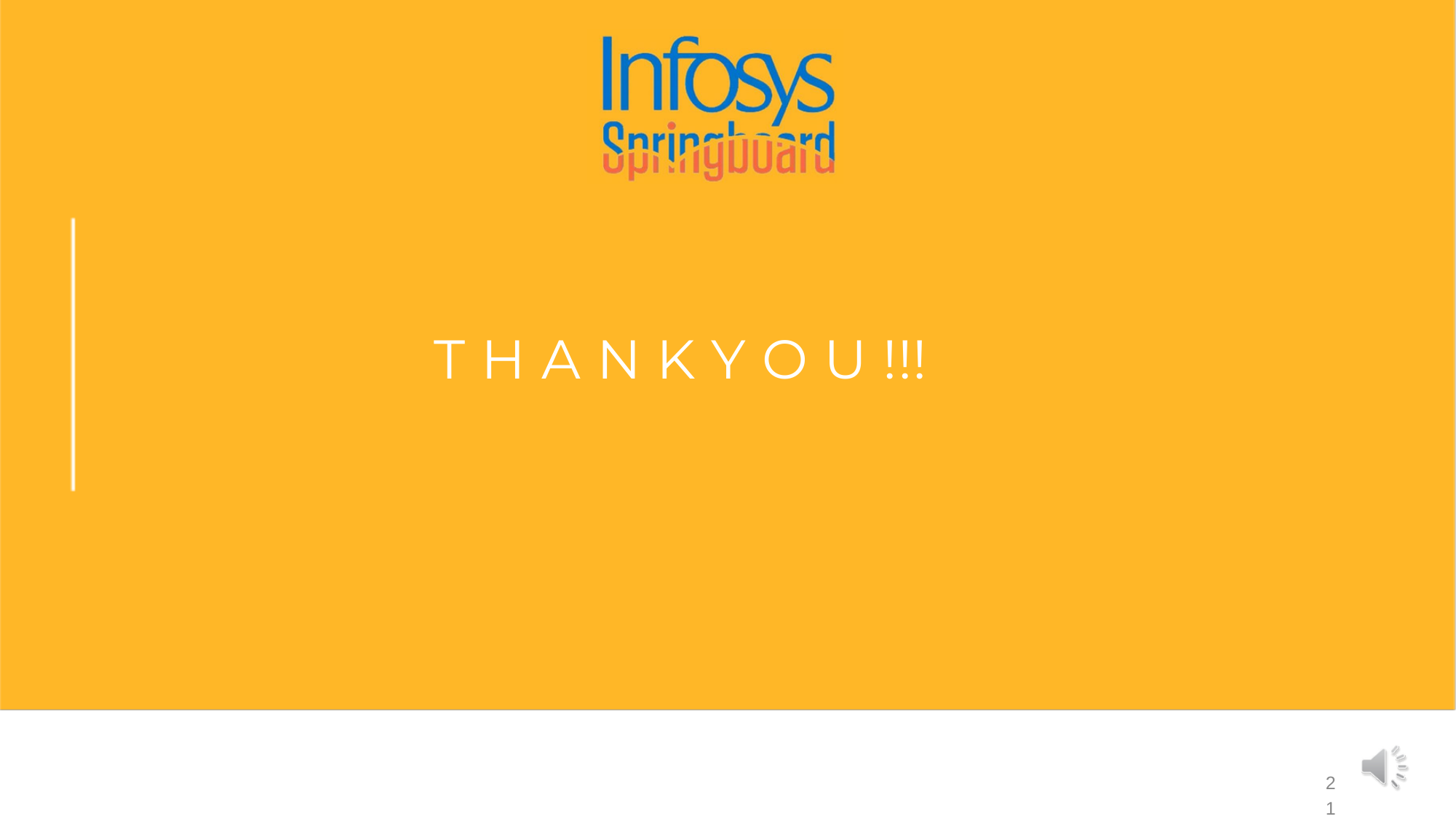

T H A N K Y O U !!!

21